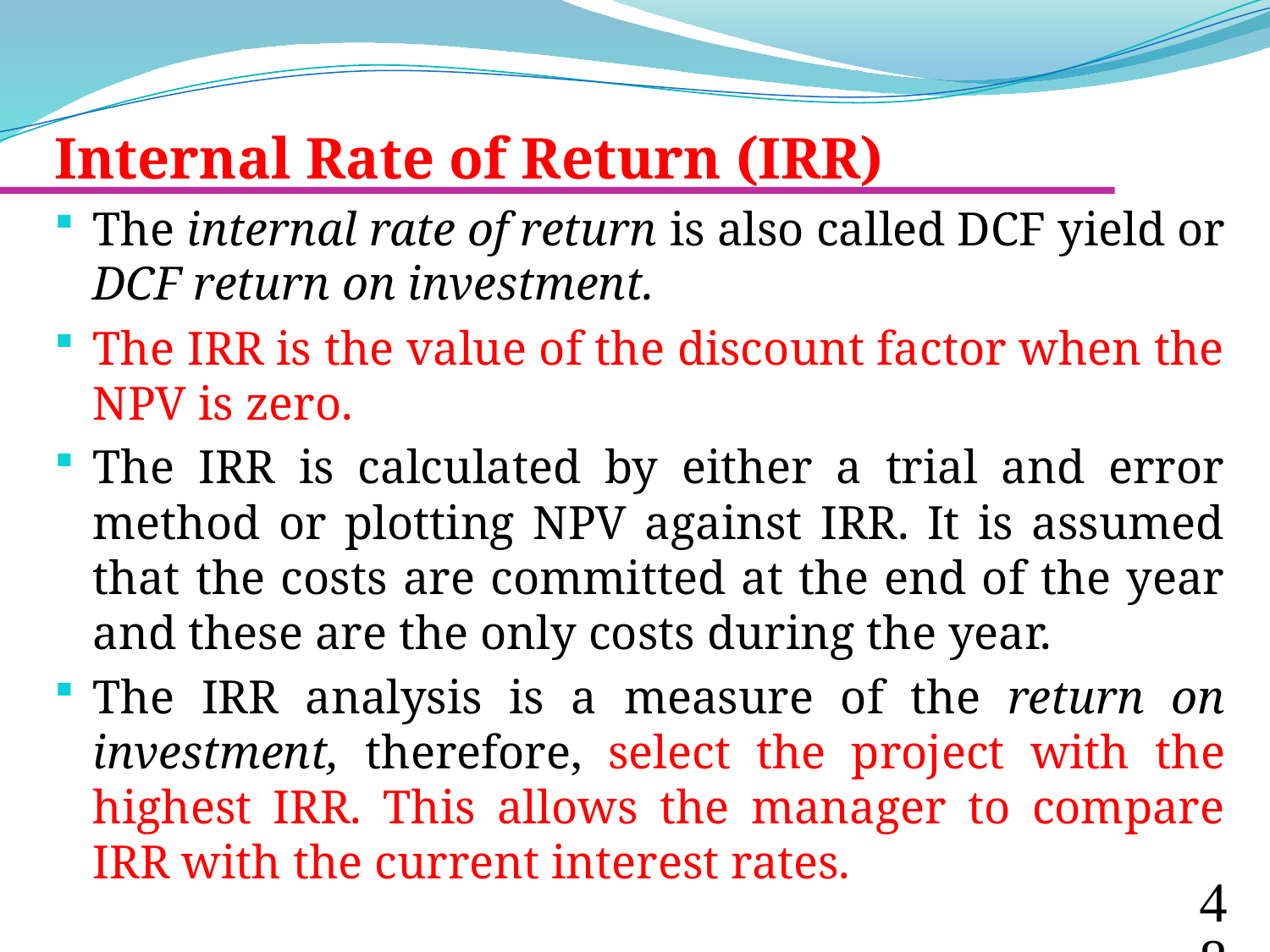

Internal Rate of Return (IRR)
The internal rate of return is also called DCF yield or DCF return on investment.
The IRR is the value of the discount factor when the NPV is zero.
The IRR is calculated by either a trial and error method or plotting NPV against IRR. It is assumed that the costs are committed at the end of the year and these are the only costs during the year.
The IRR analysis is a measure of the return on investment, therefore, select the project with the highest IRR. This allows the manager to compare IRR with the current interest rates.

48